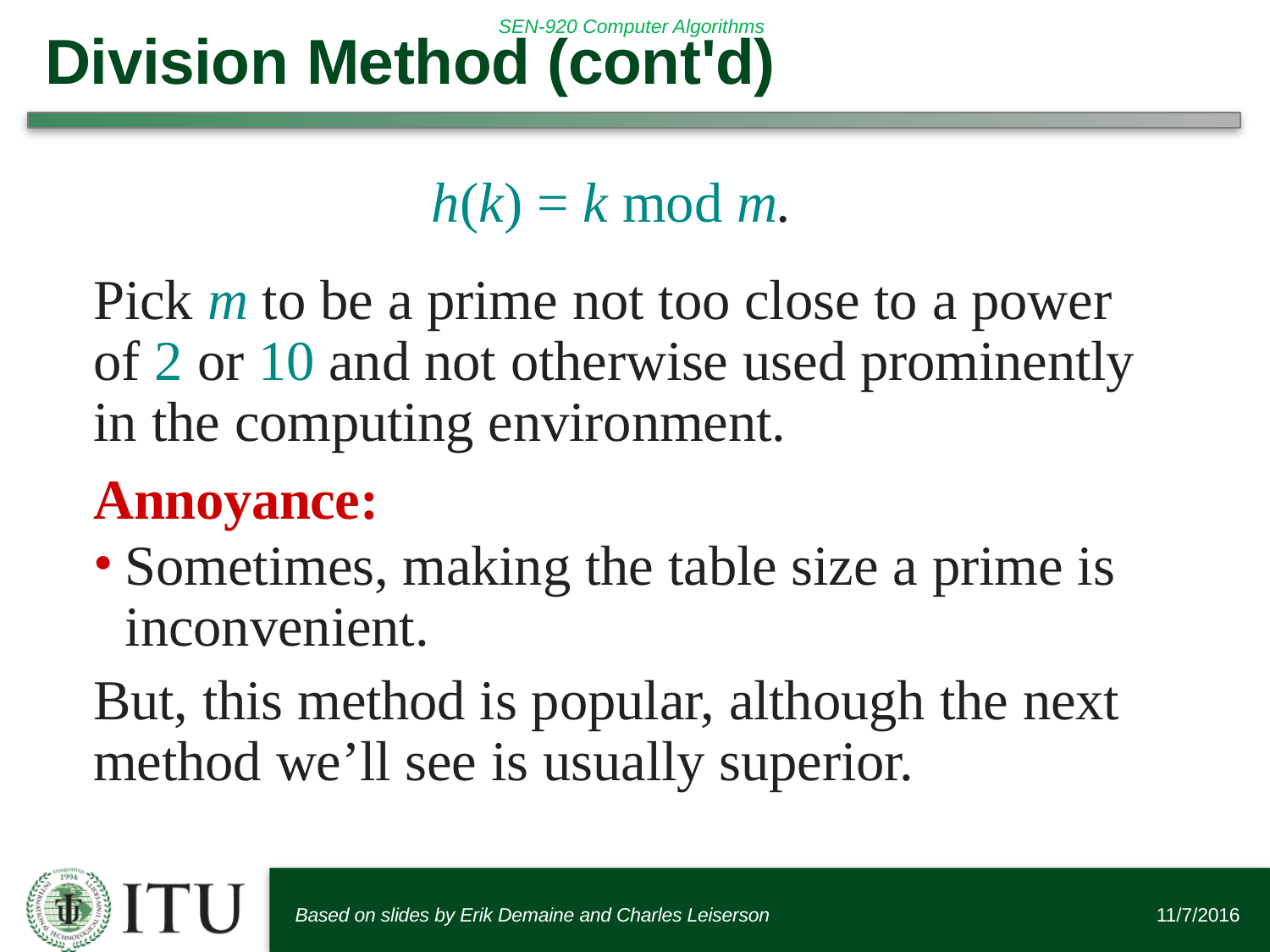

# Division Method (cont'd)

h(k) = k mod m.
Pick m to be a prime not too close to a power of 2 or 10 and not otherwise used prominently in the computing environment.
Annoyance:
Sometimes, making the table size a prime is inconvenient.
But, this method is popular, although the next method we’ll see is usually superior.

Based on slides by Erik Demaine and Charles Leiserson
11/7/2016